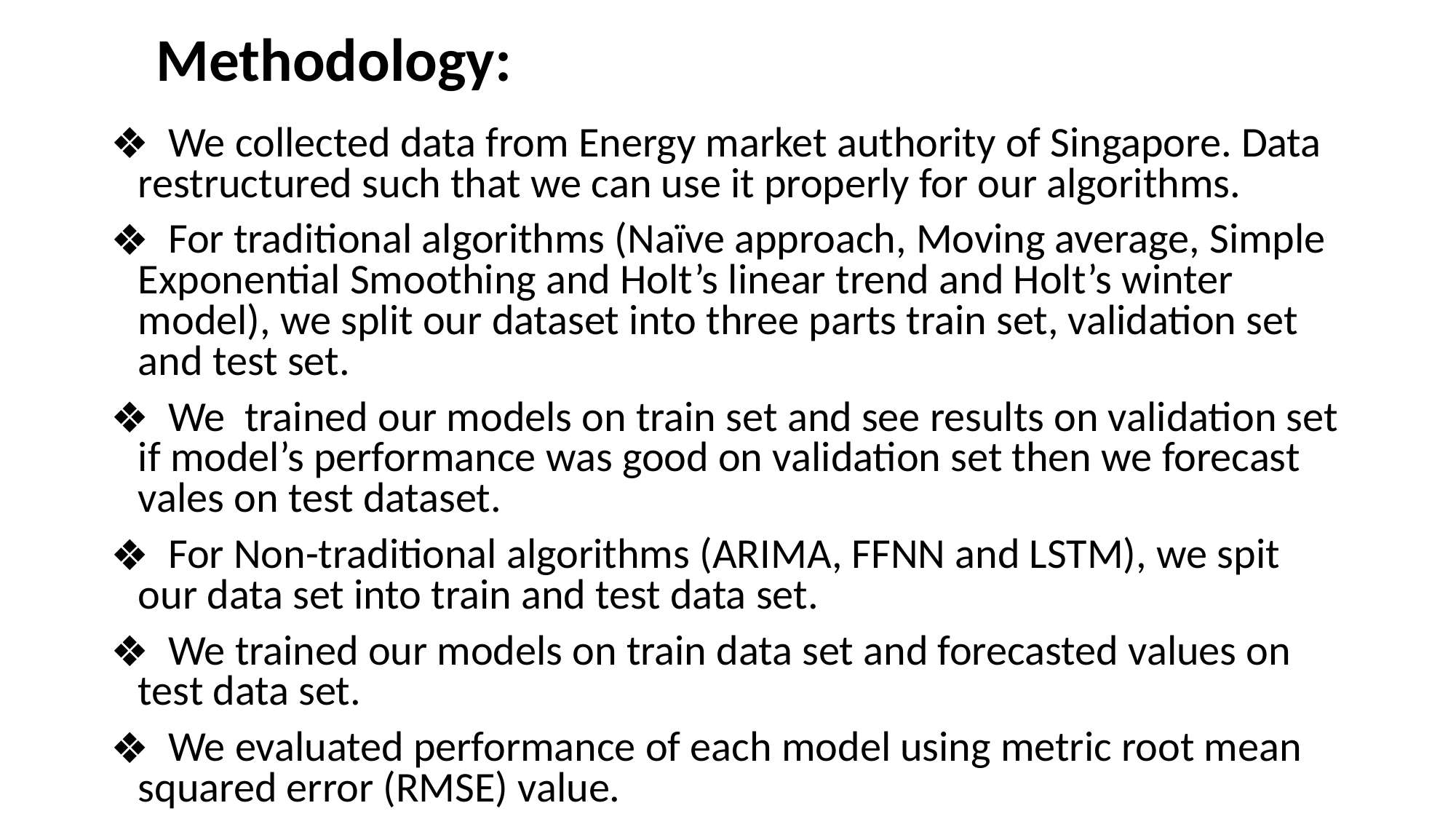

# Methodology:
  We collected data from Energy market authority of Singapore. Data restructured such that we can use it properly for our algorithms.
  For traditional algorithms (Naïve approach, Moving average, Simple Exponential Smoothing and Holt’s linear trend and Holt’s winter model), we split our dataset into three parts train set, validation set and test set.
  We  trained our models on train set and see results on validation set if model’s performance was good on validation set then we forecast vales on test dataset.
  For Non-traditional algorithms (ARIMA, FFNN and LSTM), we spit our data set into train and test data set.
  We trained our models on train data set and forecasted values on test data set.
  We evaluated performance of each model using metric root mean squared error (RMSE) value.